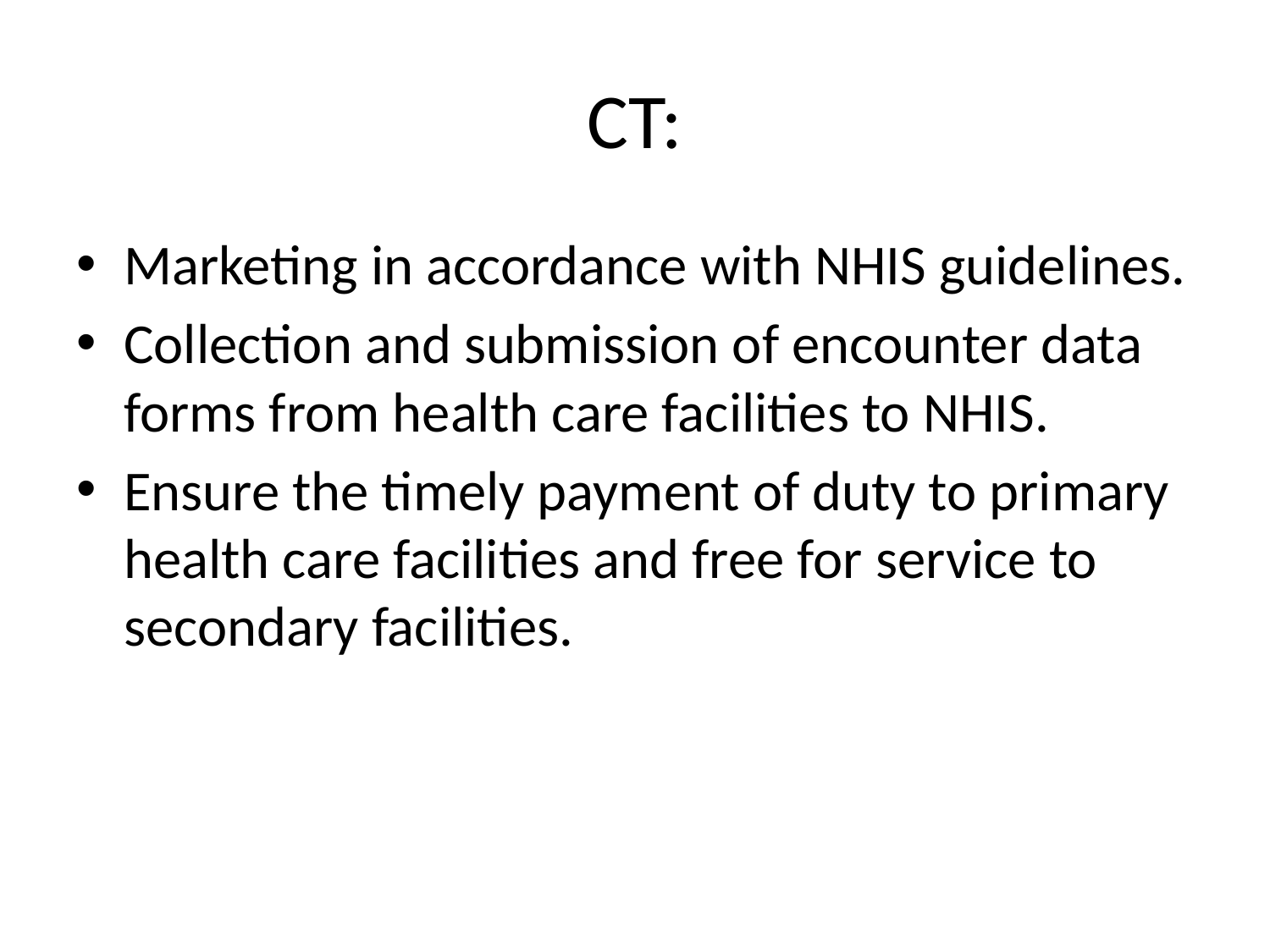

# CT:
Marketing in accordance with NHIS guidelines.
Collection and submission of encounter data forms from health care facilities to NHIS.
Ensure the timely payment of duty to primary health care facilities and free for service to secondary facilities.